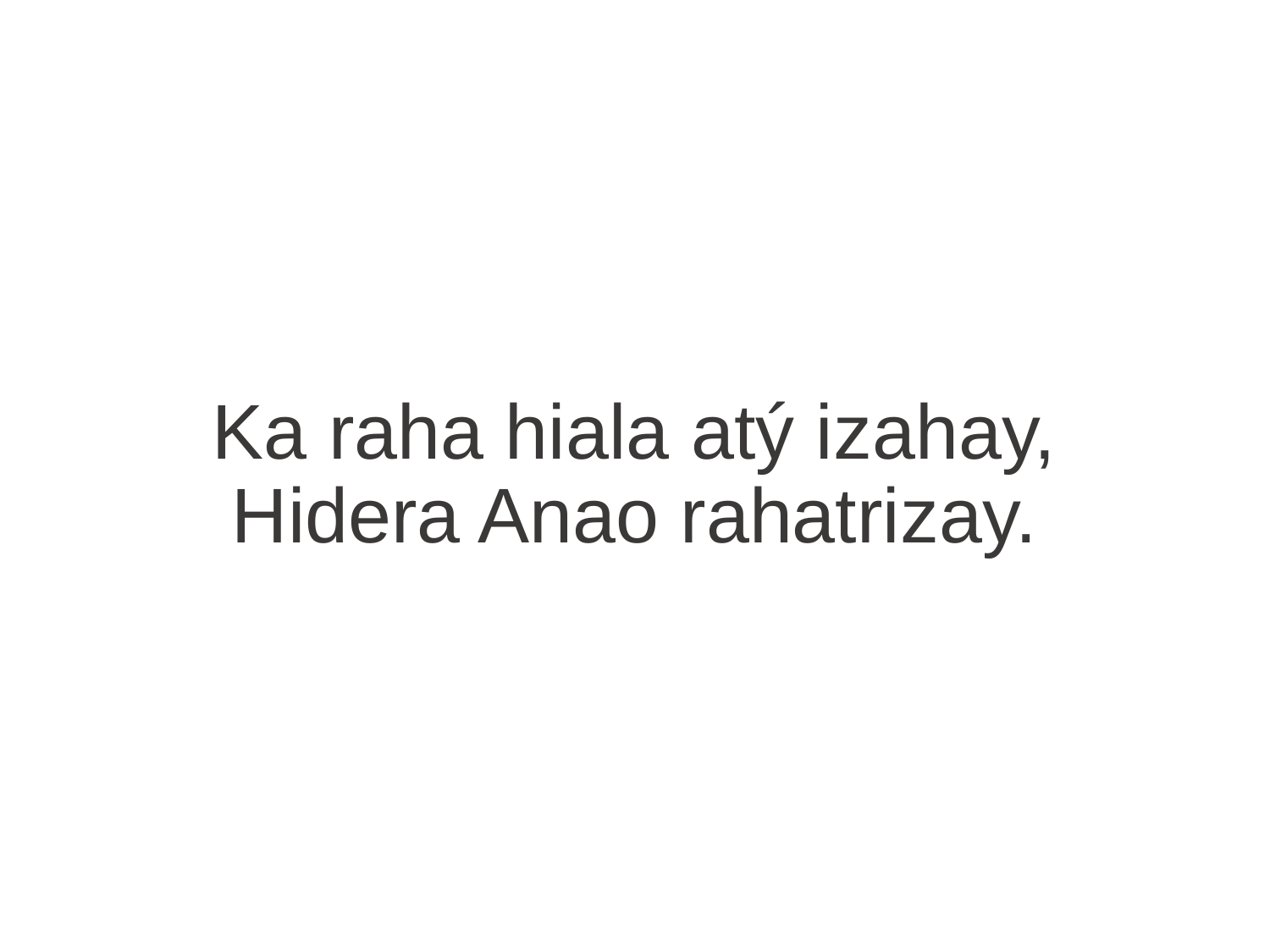

Ka raha hiala atý izahay,
Hidera Anao rahatrizay.